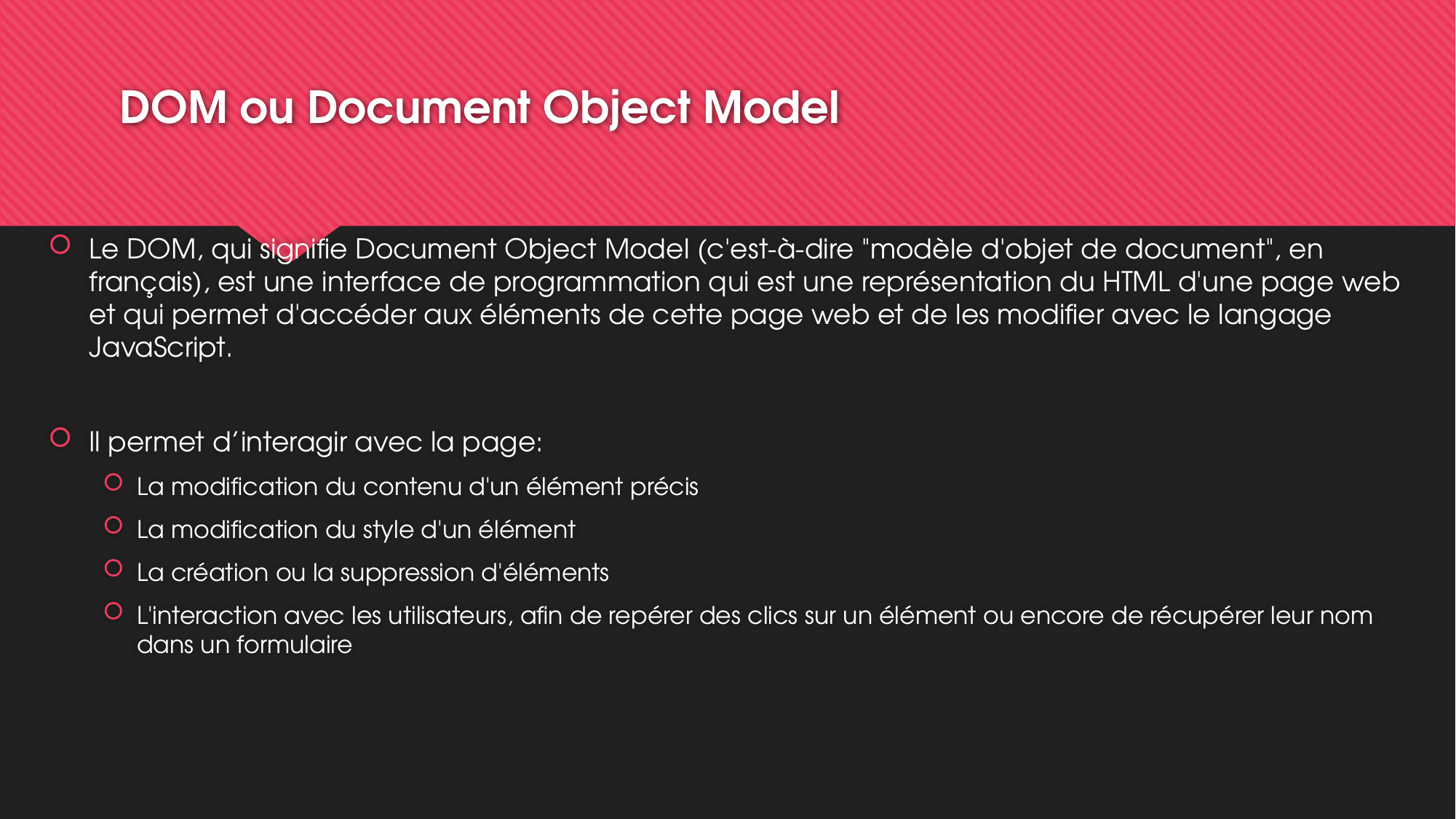

# DOM ou Document Object Model
Le DOM, qui signifie Document Object Model (c'est-à-dire "modèle d'objet de document", en français), est une interface de programmation qui est une représentation du HTML d'une page web et qui permet d'accéder aux éléments de cette page web et de les modifier avec le langage JavaScript.

Il permet d’interagir avec la page:
La modification du contenu d'un élément précis
La modification du style d'un élément
La création ou la suppression d'éléments
L'interaction avec les utilisateurs, afin de repérer des clics sur un élément ou encore de récupérer leur nom dans un formulaire